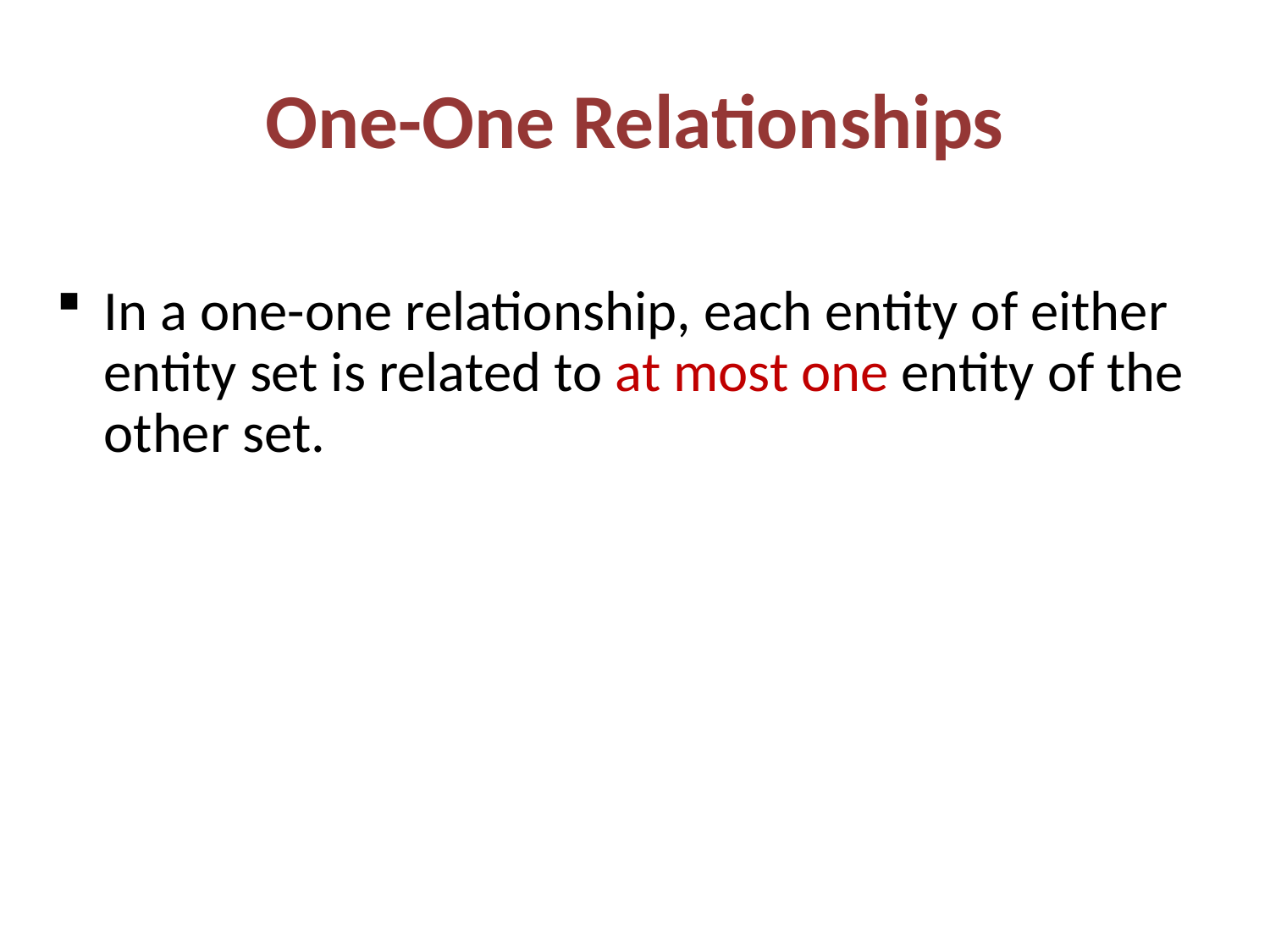

# One-One Relationships
In a one-one relationship, each entity of either entity set is related to at most one entity of the other set.